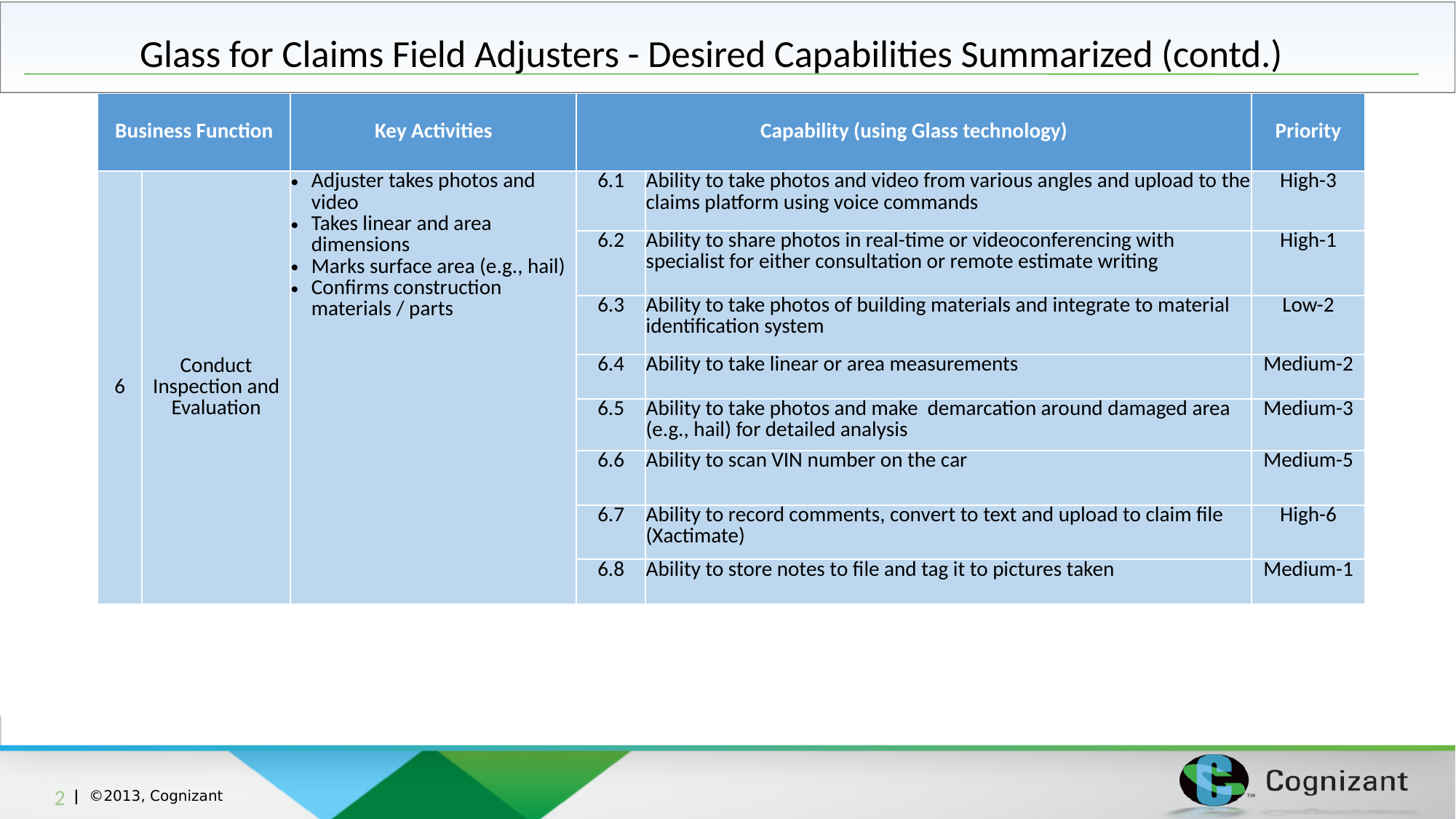

# Glass for Claims Field Adjusters - Desired Capabilities Summarized (contd.)
| Business Function |  | Key Activities | Capability (using Glass technology) |  | Priority |
| --- | --- | --- | --- | --- | --- |
| 6 | Conduct Inspection and Evaluation | Adjuster takes photos and video Takes linear and area dimensions Marks surface area (e.g., hail) Confirms construction materials / parts | 6.1 | Ability to take photos and video from various angles and upload to the claims platform using voice commands | High-3 |
|  |  |  | 6.2 | Ability to share photos in real-time or videoconferencing with specialist for either consultation or remote estimate writing | High-1 |
|  |  |  | 6.3 | Ability to take photos of building materials and integrate to material identification system | Low-2 |
|  |  |  | 6.4 | Ability to take linear or area measurements | Medium-2 |
|  |  |  | 6.5 | Ability to take photos and make demarcation around damaged area (e.g., hail) for detailed analysis | Medium-3 |
|  |  |  | 6.6 | Ability to scan VIN number on the car | Medium-5 |
|  |  |  | 6.7 | Ability to record comments, convert to text and upload to claim file (Xactimate) | High-6 |
|  |  |  | 6.8 | Ability to store notes to file and tag it to pictures taken | Medium-1 |
2